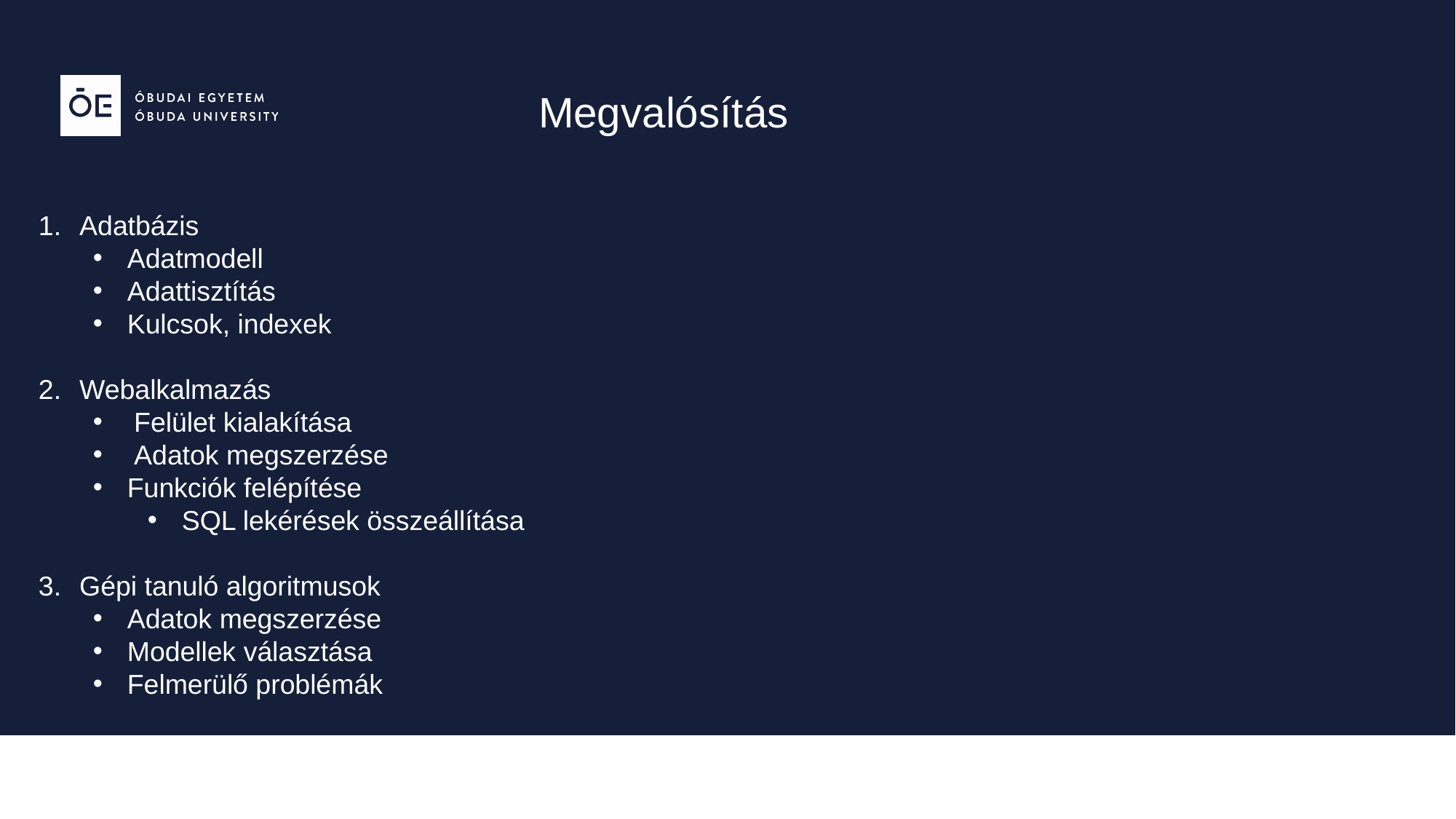

Megvalósítás
Adatbázis
Adatmodell
Adattisztítás
Kulcsok, indexek

Webalkalmazás
Felület kialakítása
Adatok megszerzése
Funkciók felépítése
SQL lekérések összeállítása

Gépi tanuló algoritmusok
Adatok megszerzése
Modellek választása
Felmerülő problémák